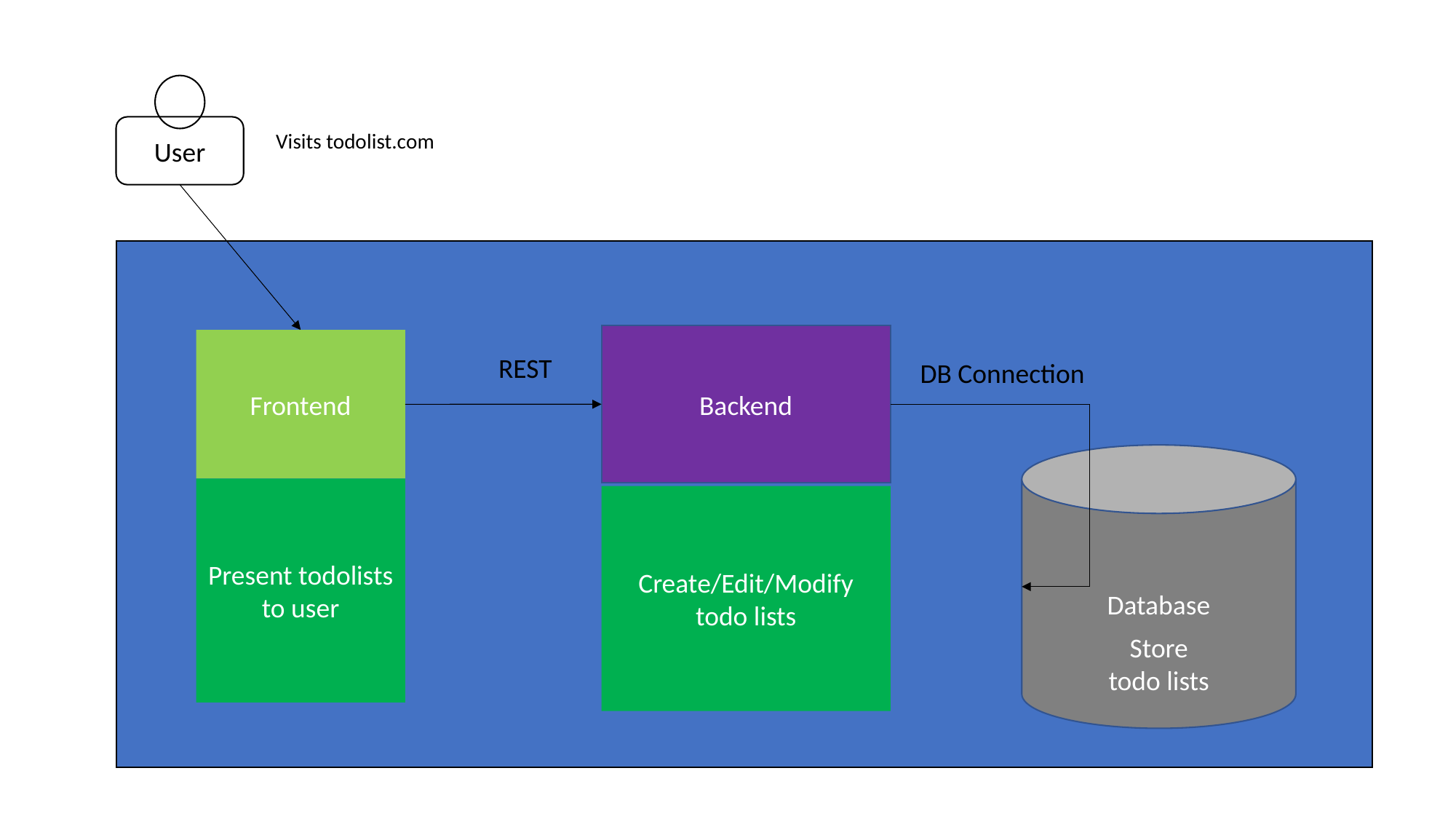

User
Visits todolist.com

Backend
Frontend
REST
DB Connection
Database
Present todolists to user
Create/Edit/Modify
todo lists
Store
todo lists